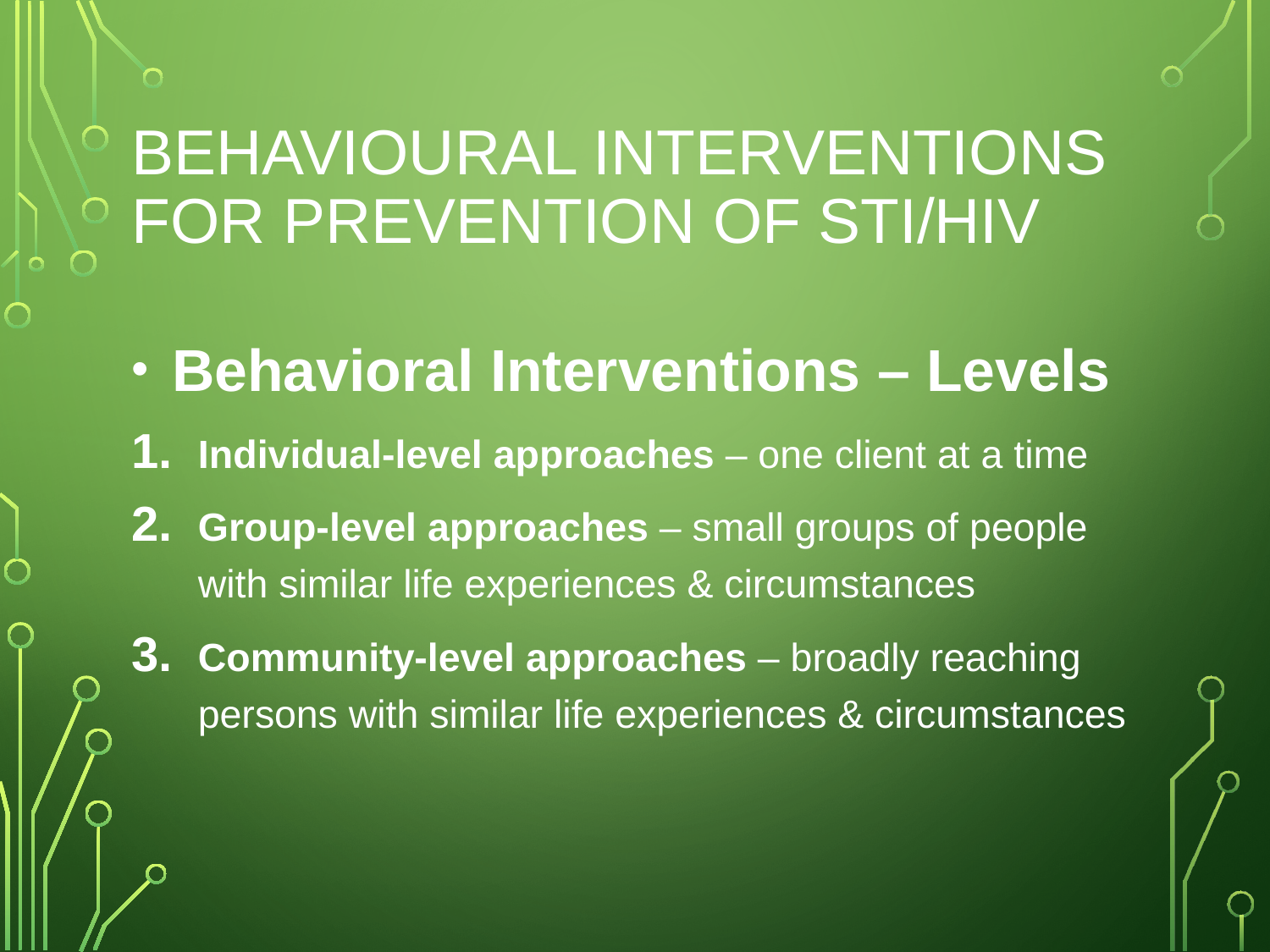

# Behavioural interventions for prevention of STI/HIV
 Behavioral Interventions – Levels
Individual-level approaches – one client at a time
Group-level approaches – small groups of people with similar life experiences & circumstances
Community-level approaches – broadly reaching persons with similar life experiences & circumstances